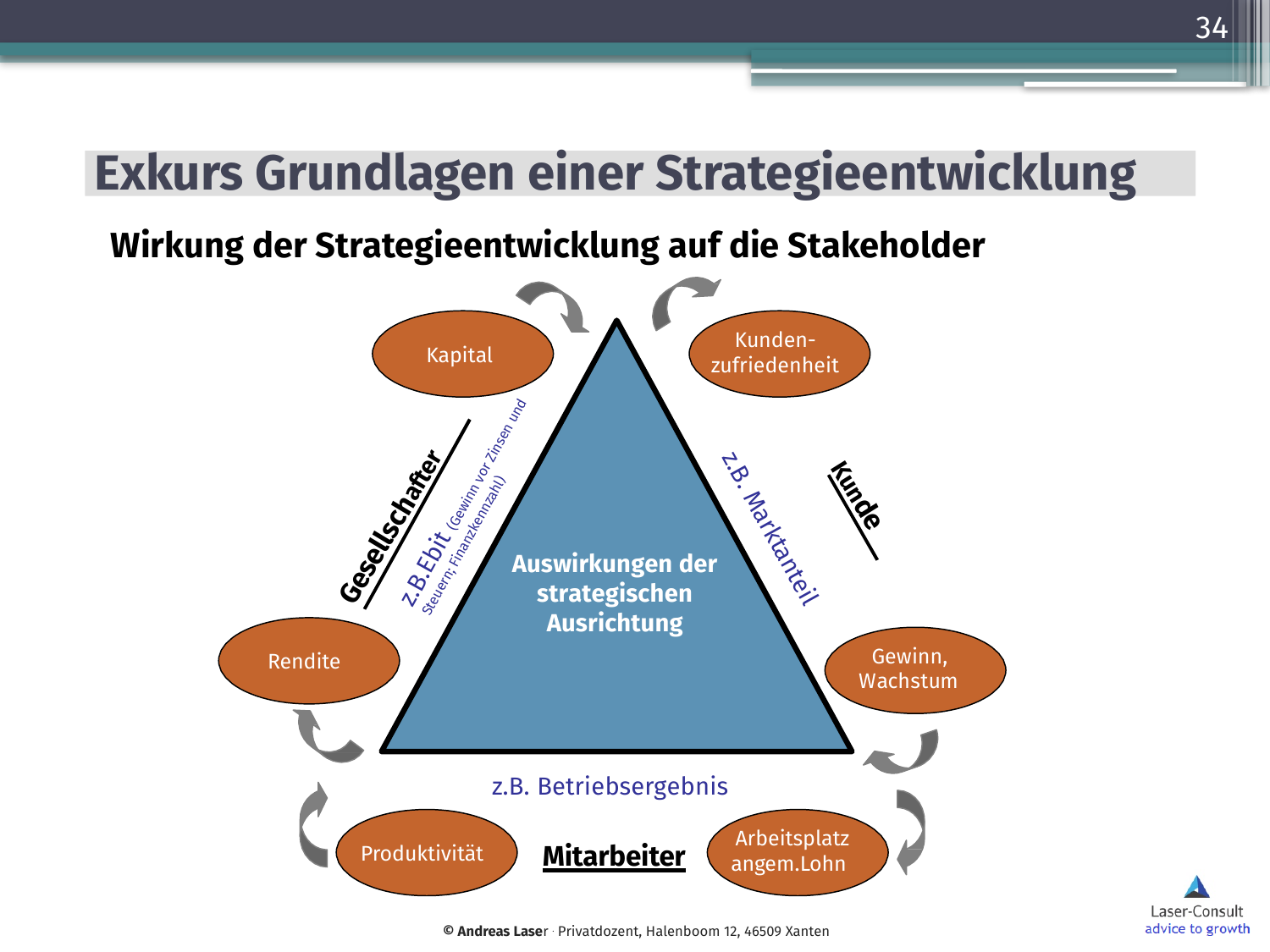

34
# Exkurs Grundlagen einer Strategieentwicklung

Wirkung der Strategieentwicklung auf die Stakeholder

Kunden- zufriedenheit
Kapital

z.B.Ebit (Gewinn vor Zinsen und Steuern; Finanzkennzahl)
Gesellschafter
Kunde
z.B. Marktanteil
Auswirkungen der strategischen Ausrichtung

Gewinn, Wachstum
Rendite

z.B. Betriebsergebnis

Arbeitsplatz angem.Lohn

Mitarbeiter
Produktivität